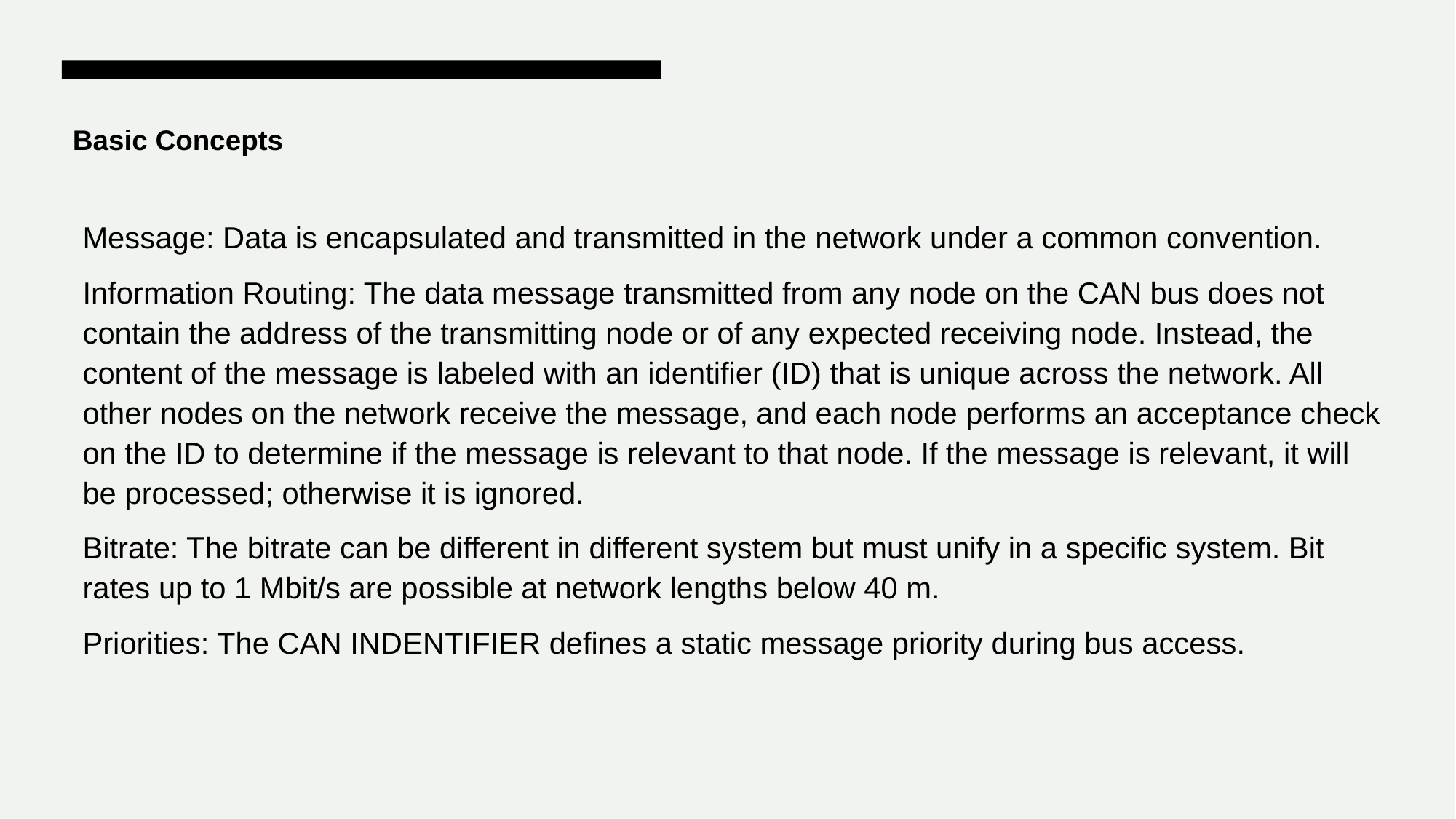

# Basic Concepts
Message: Data is encapsulated and transmitted in the network under a common convention.
Information Routing: The data message transmitted from any node on the CAN bus does not contain the address of the transmitting node or of any expected receiving node. Instead, the content of the message is labeled with an identifier (ID) that is unique across the network. All other nodes on the network receive the message, and each node performs an acceptance check on the ID to determine if the message is relevant to that node. If the message is relevant, it will be processed; otherwise it is ignored.
Bitrate: The bitrate can be different in different system but must unify in a specific system. Bit rates up to 1 Mbit/s are possible at network lengths below 40 m.
Priorities: The CAN INDENTIFIER defines a static message priority during bus access.